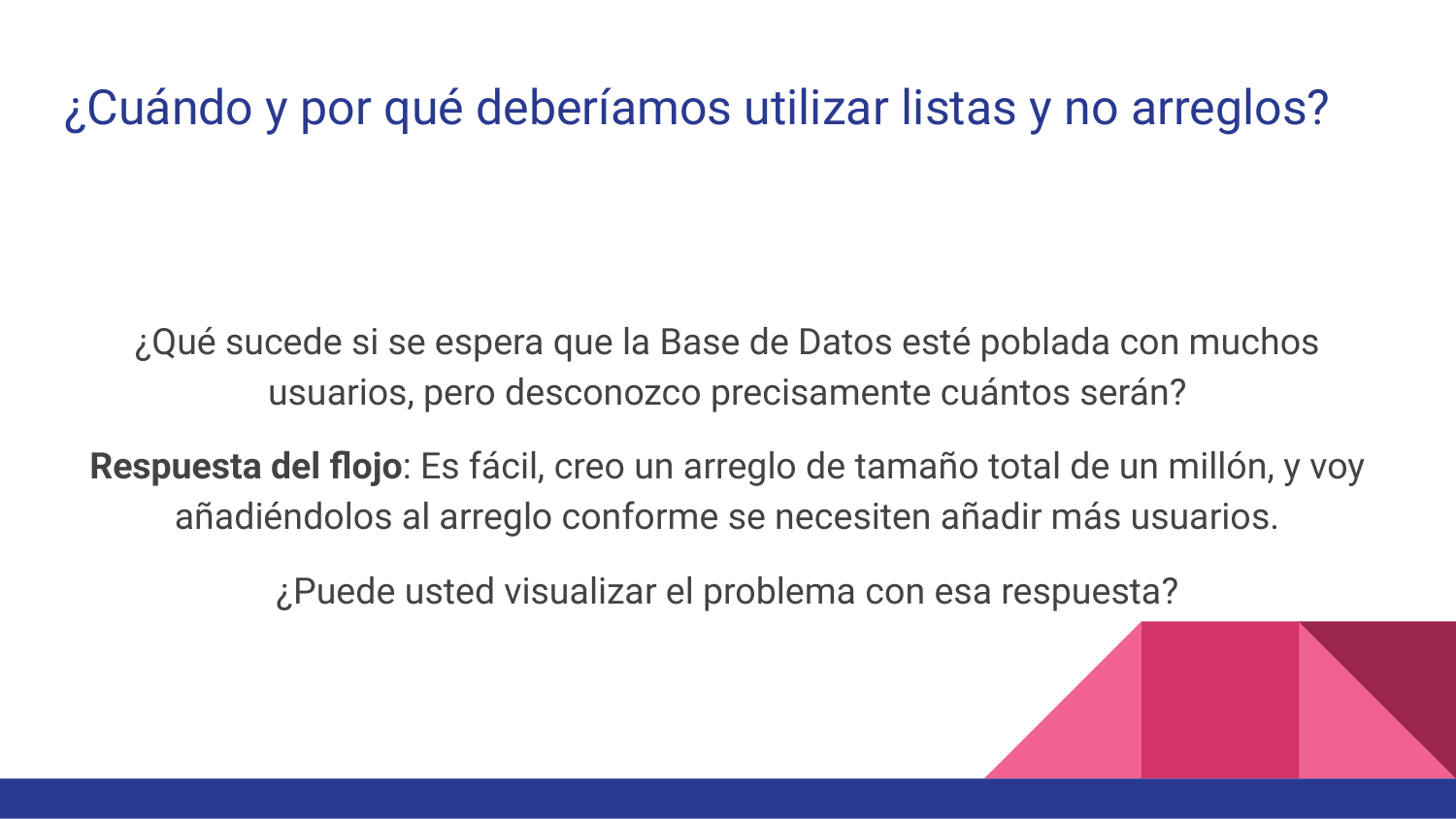

# ¿Cuándo y por qué deberíamos utilizar listas y no arreglos?
¿Qué sucede si se espera que la Base de Datos esté poblada con muchos usuarios, pero desconozco precisamente cuántos serán?
Respuesta del flojo: Es fácil, creo un arreglo de tamaño total de un millón, y voy añadiéndolos al arreglo conforme se necesiten añadir más usuarios.
¿Puede usted visualizar el problema con esa respuesta?